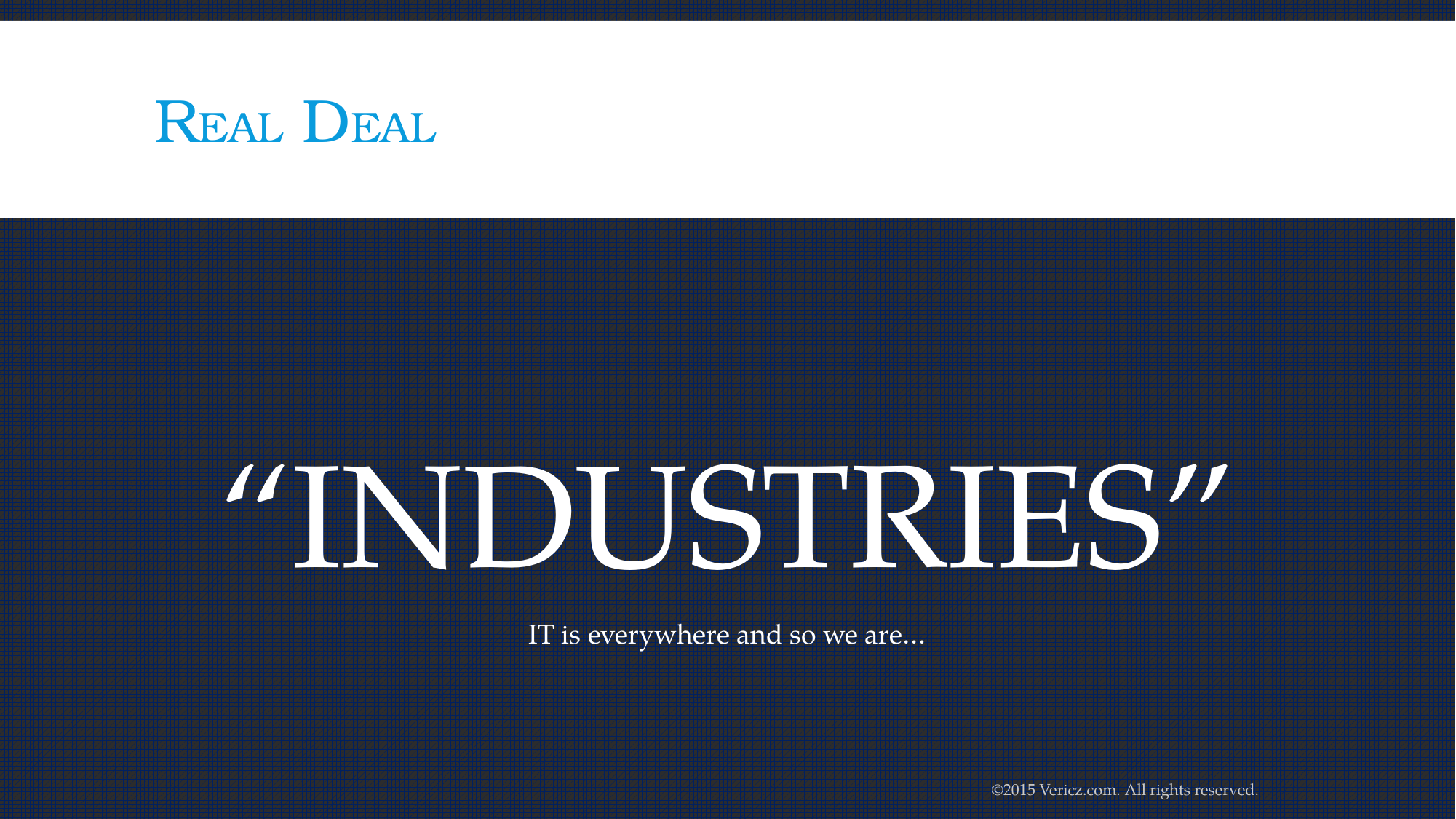

# Real deal

“INDUSTRIES”
IT is everywhere and so we are…
©2015 Vericz.com. All rights reserved.